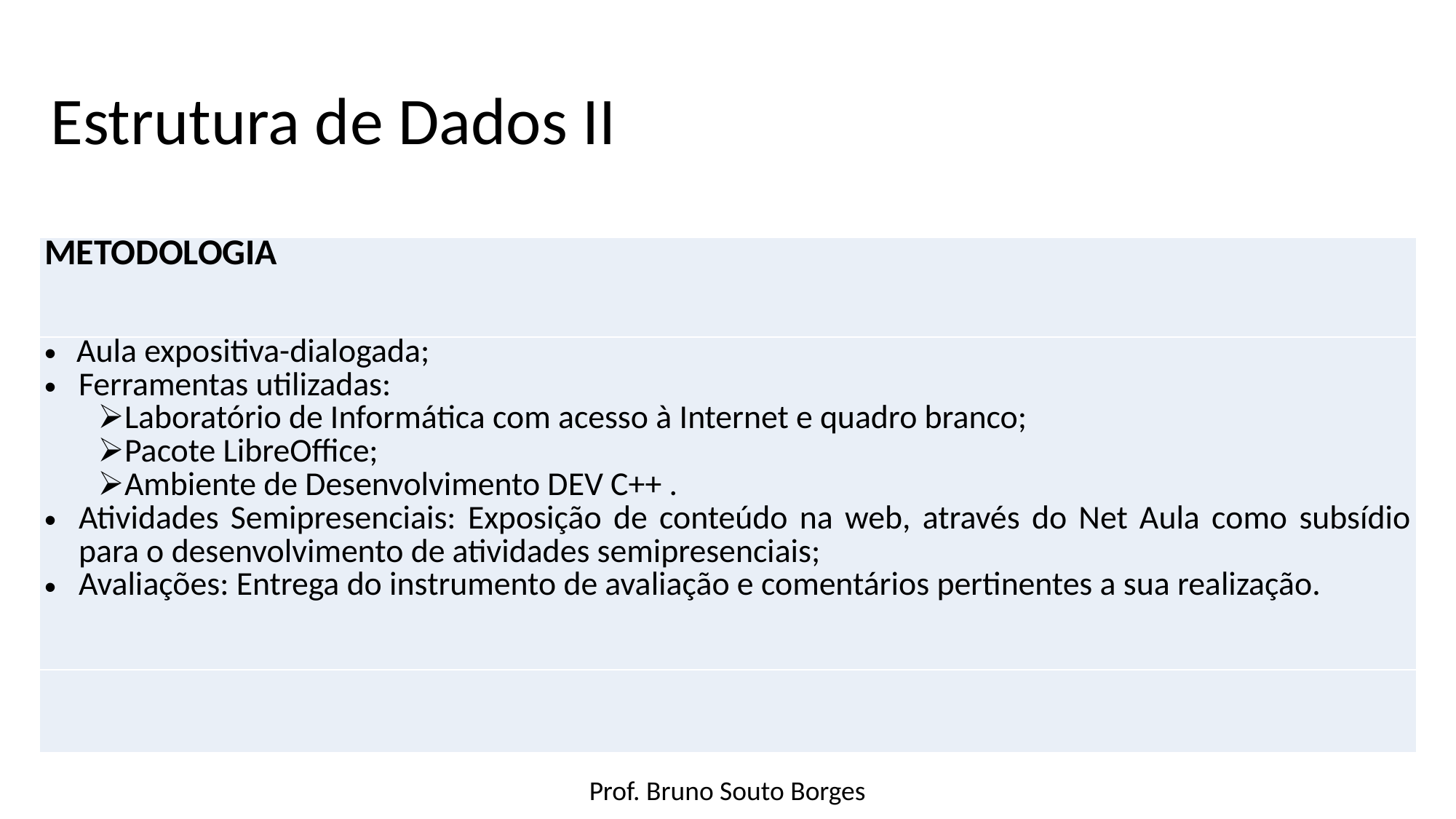

# Estrutura de Dados II
| METODOLOGIA |
| --- |
| Aula expositiva-dialogada; Ferramentas utilizadas: Laboratório de Informática com acesso à Internet e quadro branco; Pacote LibreOffice; Ambiente de Desenvolvimento DEV C++ . Atividades Semipresenciais: Exposição de conteúdo na web, através do Net Aula como subsídio para o desenvolvimento de atividades semipresenciais; Avaliações: Entrega do instrumento de avaliação e comentários pertinentes a sua realização. |
|  |
Prof. Bruno Souto Borges